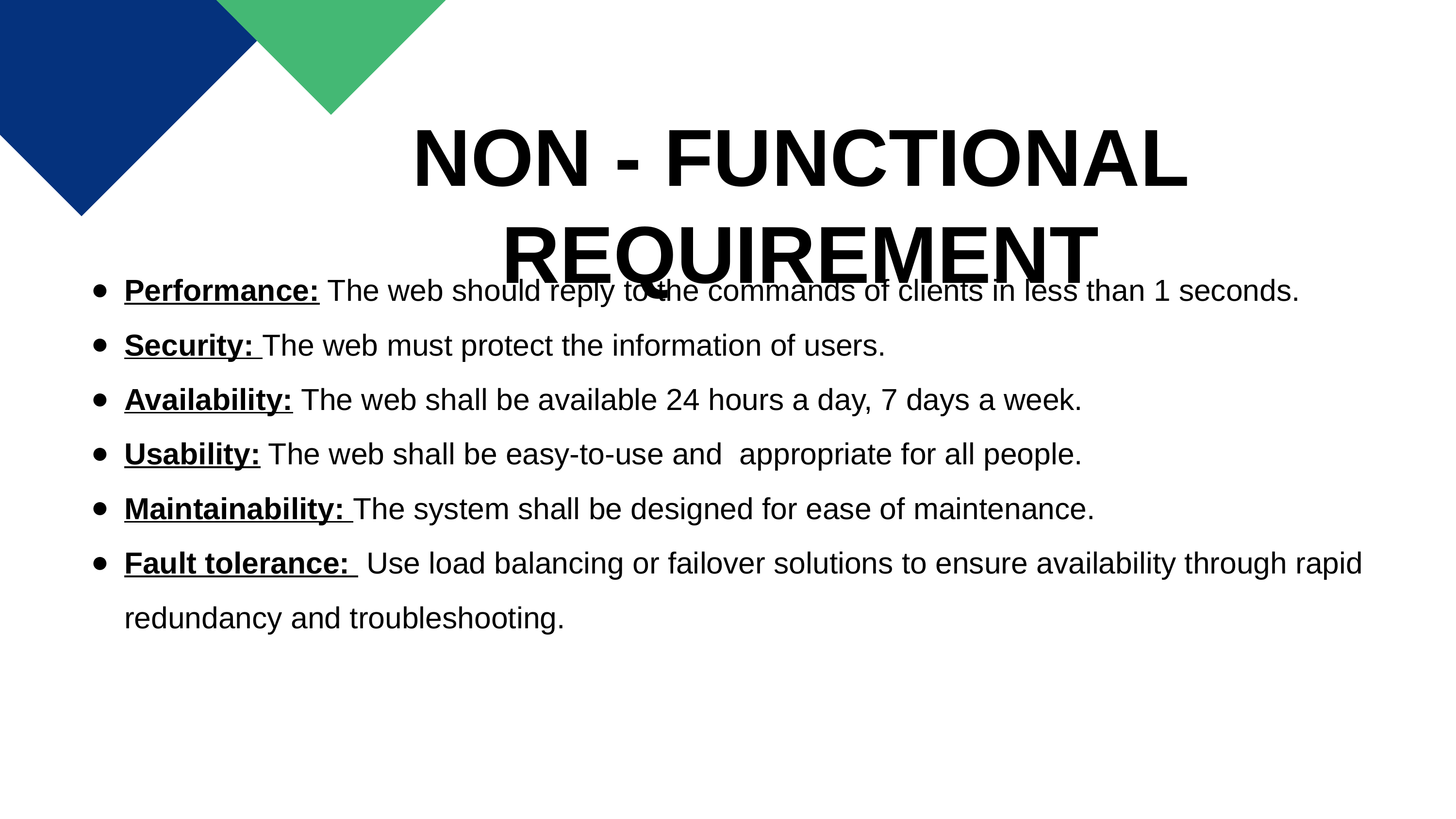

# NON - FUNCTIONAL REQUIREMENT
Performance: The web should reply to the commands of clients in less than 1 seconds.
Security: The web must protect the information of users.
Availability: The web shall be available 24 hours a day, 7 days a week.
Usability: The web shall be easy-to-use and  appropriate for all people.
Maintainability: The system shall be designed for ease of maintenance.
Fault tolerance:  Use load balancing or failover solutions to ensure availability through rapid redundancy and troubleshooting.